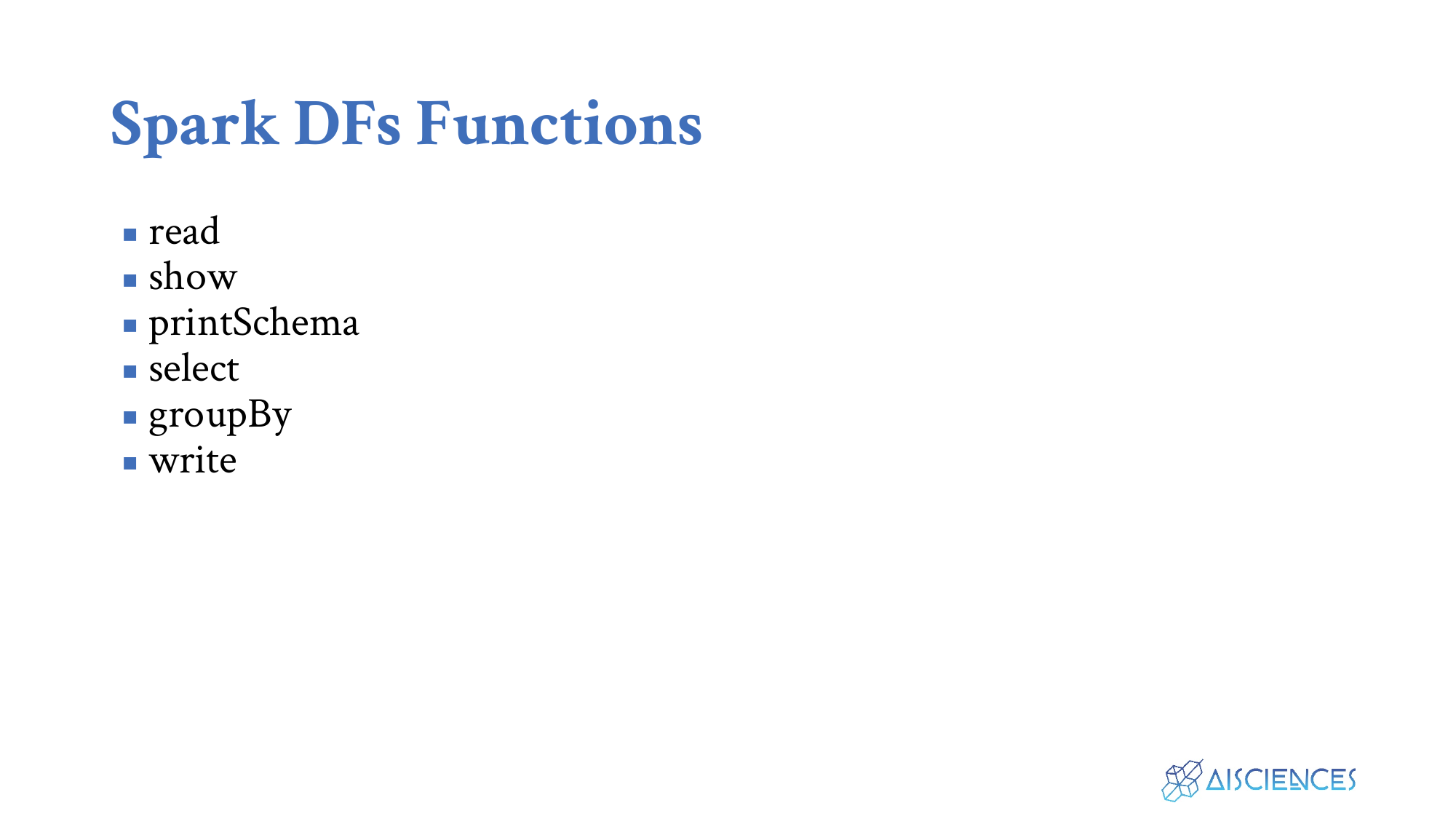

# Spark DFs Functions
read
show
printSchema
select
groupBy
write